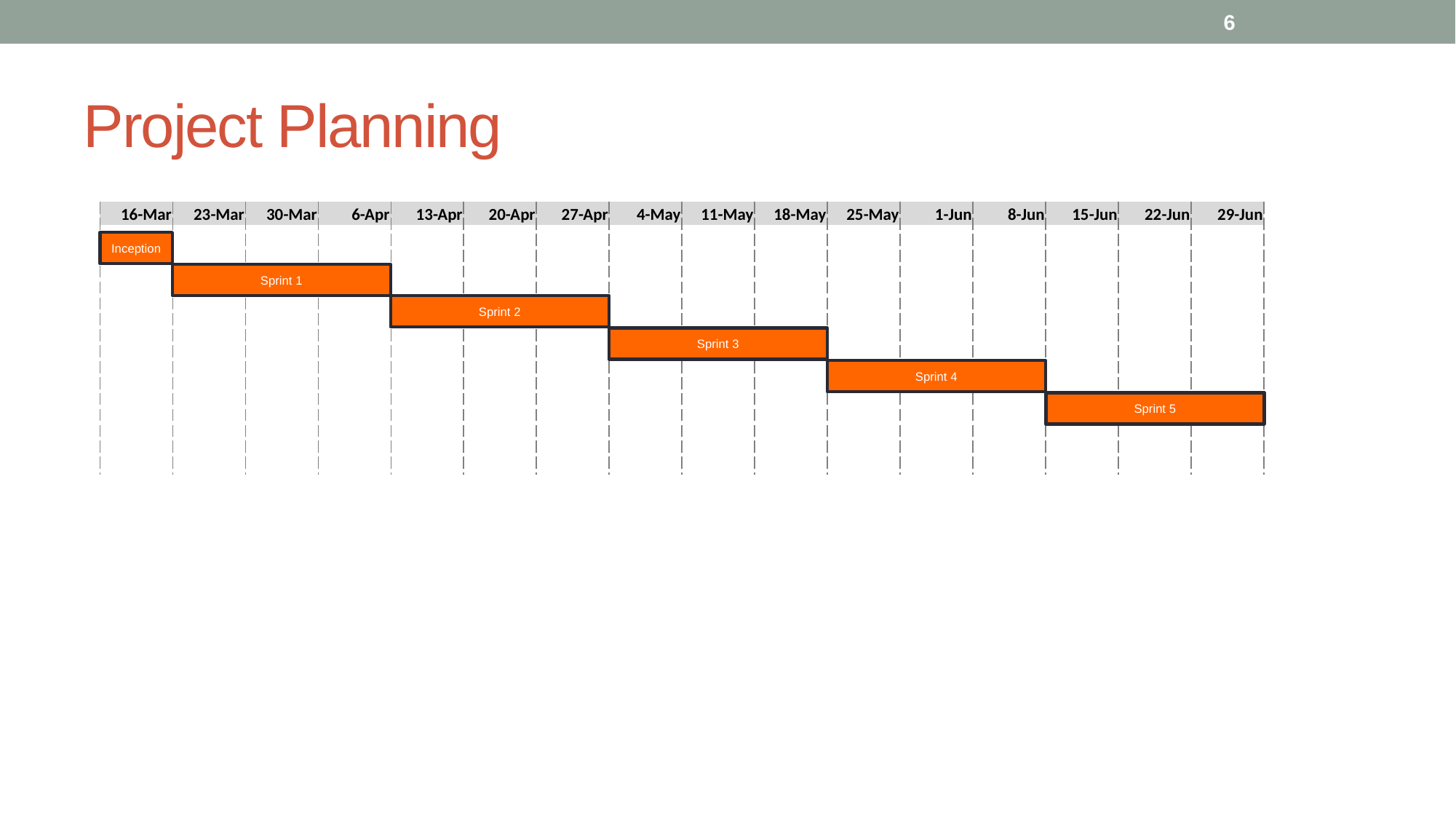

6
# Project Planning
| 16-Mar | 23-Mar | 30-Mar | 6-Apr | 13-Apr | 20-Apr | 27-Apr | 4-May | 11-May | 18-May | 25-May | 1-Jun | 8-Jun | 15-Jun | 22-Jun | 29-Jun |
| --- | --- | --- | --- | --- | --- | --- | --- | --- | --- | --- | --- | --- | --- | --- | --- |
|  |  |  |  |  |  |  |  |  |  |  |  |  |  |  |  |
|  |  |  |  |  |  |  |  |  |  |  |  |  |  |  |  |
|  |  |  |  |  |  |  |  |  |  |  |  |  |  |  |  |
|  |  |  |  |  |  |  |  |  |  |  |  |  |  |  |  |
|  |  |  |  |  |  |  |  |  |  |  |  |  |  |  |  |
|  |  |  |  |  |  |  |  |  |  |  |  |  |  |  |  |
|  |  |  |  |  |  |  |  |  |  |  |  |  |  |  |  |
|  |  |  |  |  |  |  |  |  |  |  |  |  |  |  |  |
|  |  |  |  |  |  |  |  |  |  |  |  |  |  |  |  |
|  |  |  |  |  |  |  |  |  |  |  |  |  |  |  |  |
|  |  |  |  |  |  |  |  |  |  |  |  |  |  |  |  |
Inception
Sprint 1
Sprint 2
Sprint 3
Sprint 4
Sprint 5